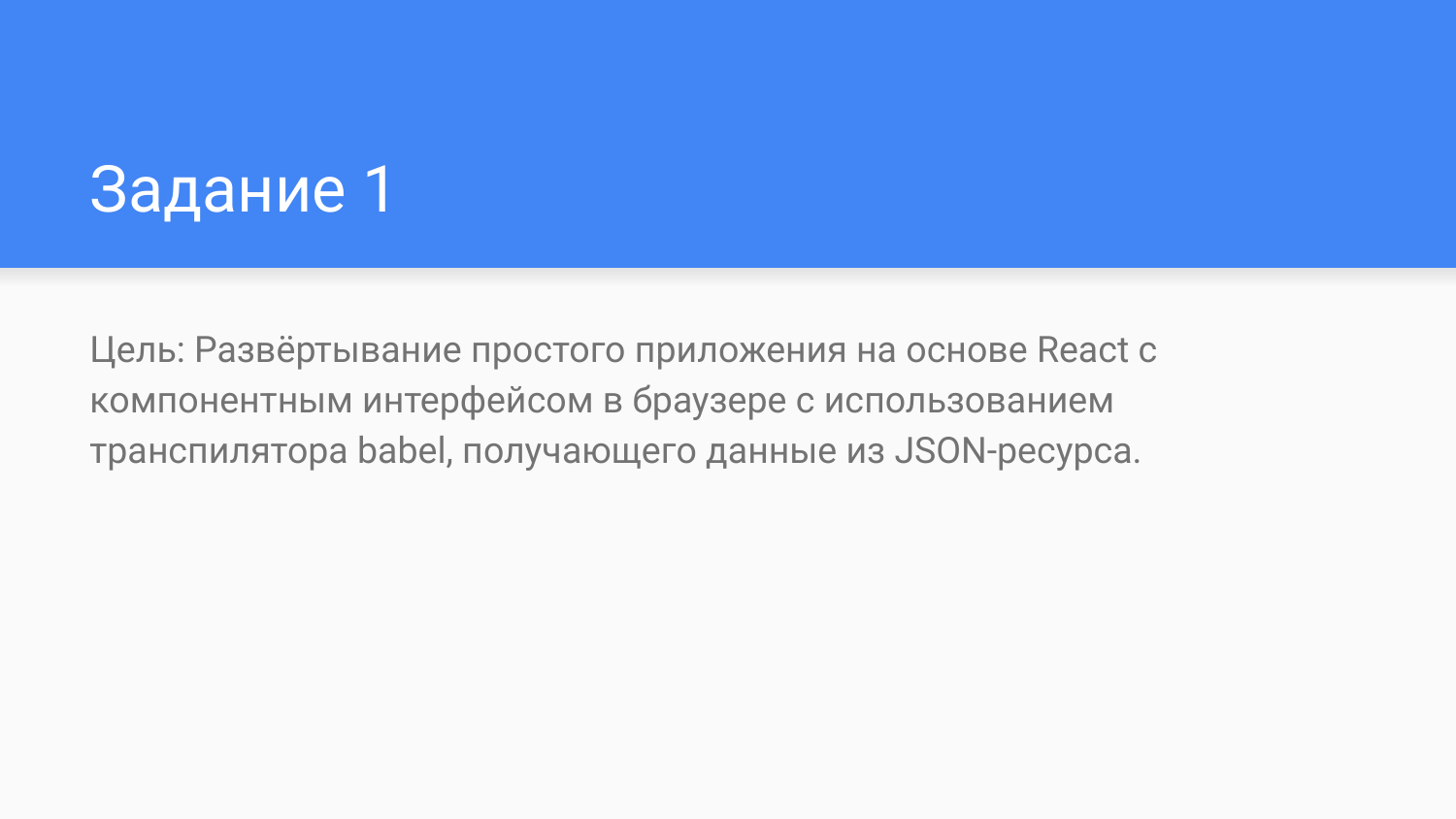

# Задание 1
Цель: Развёртывание простого приложения на основе React с компонентным интерфейсом в браузере с использованием транспилятора babel, получающего данные из JSON-ресурса.